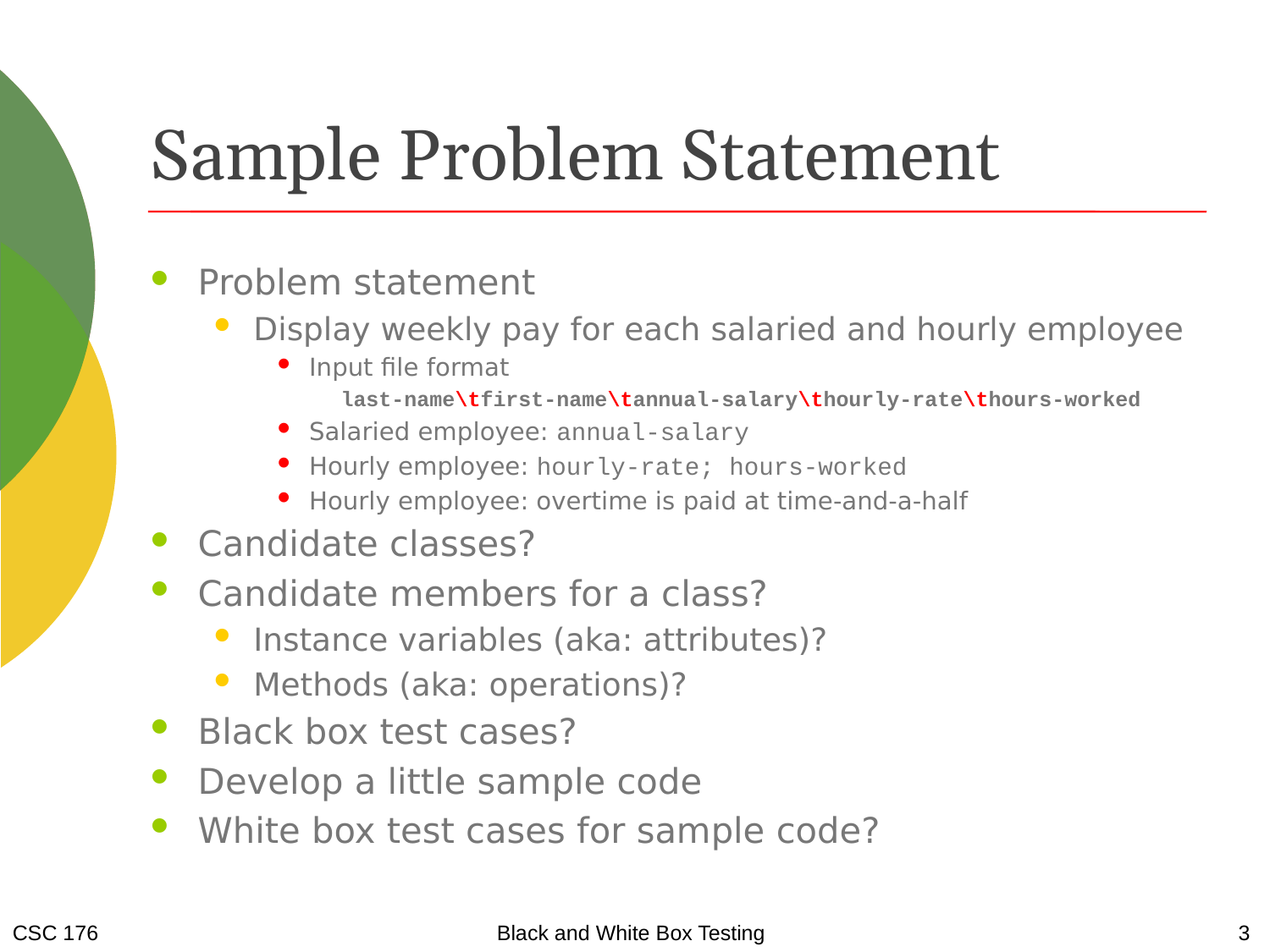

# Sample Problem Statement
Problem statement
Display weekly pay for each salaried and hourly employee
Input file format
last-name\tfirst-name\tannual-salary\thourly-rate\thours-worked
Salaried employee: annual-salary
Hourly employee: hourly-rate; hours-worked
Hourly employee: overtime is paid at time-and-a-half
Candidate classes?
Candidate members for a class?
Instance variables (aka: attributes)?
Methods (aka: operations)?
Black box test cases?
Develop a little sample code
White box test cases for sample code?